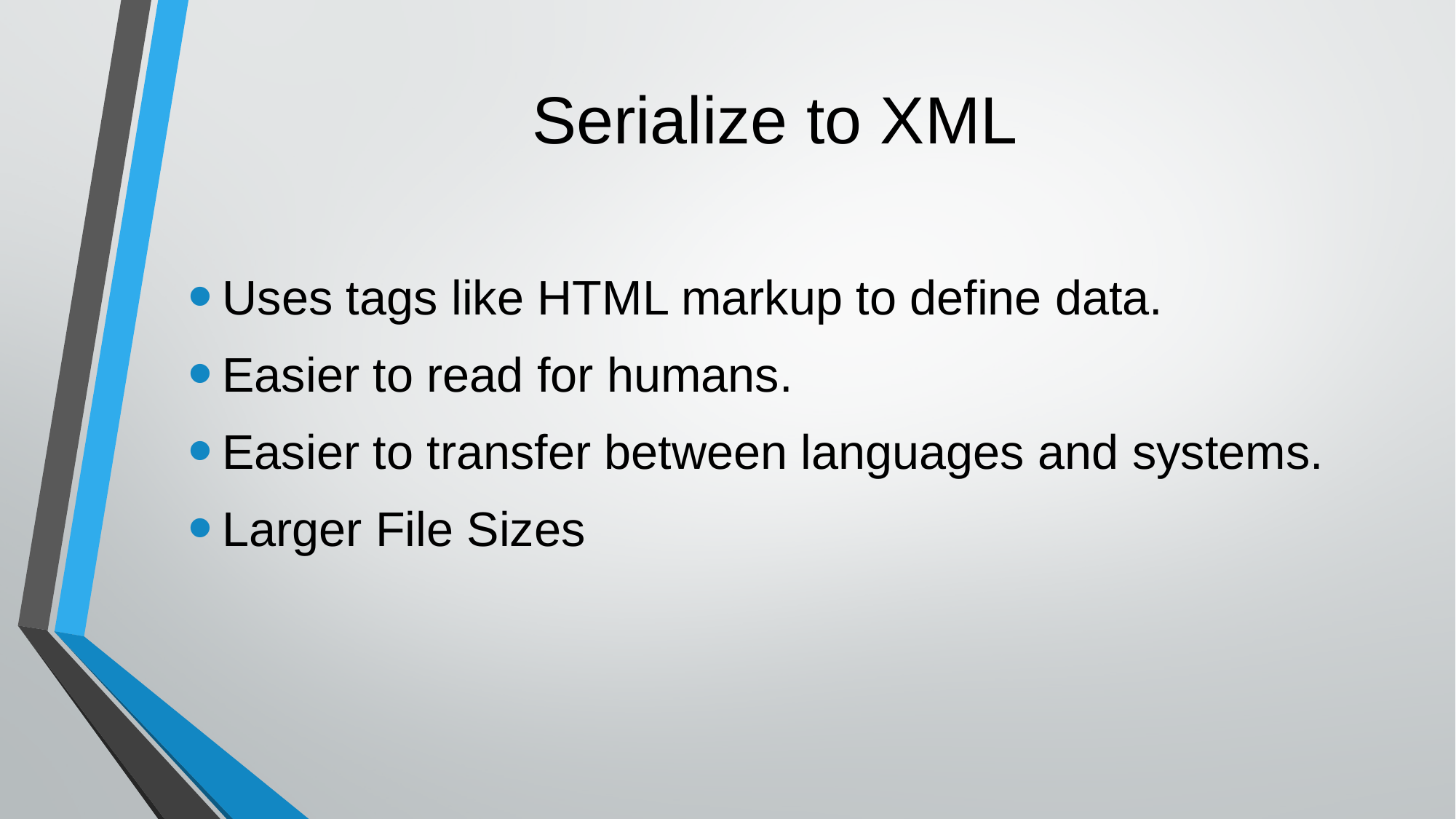

# Serialize to XML

Uses tags like HTML markup to define data.
Easier to read for humans.
Easier to transfer between languages and systems.
Larger File Sizes